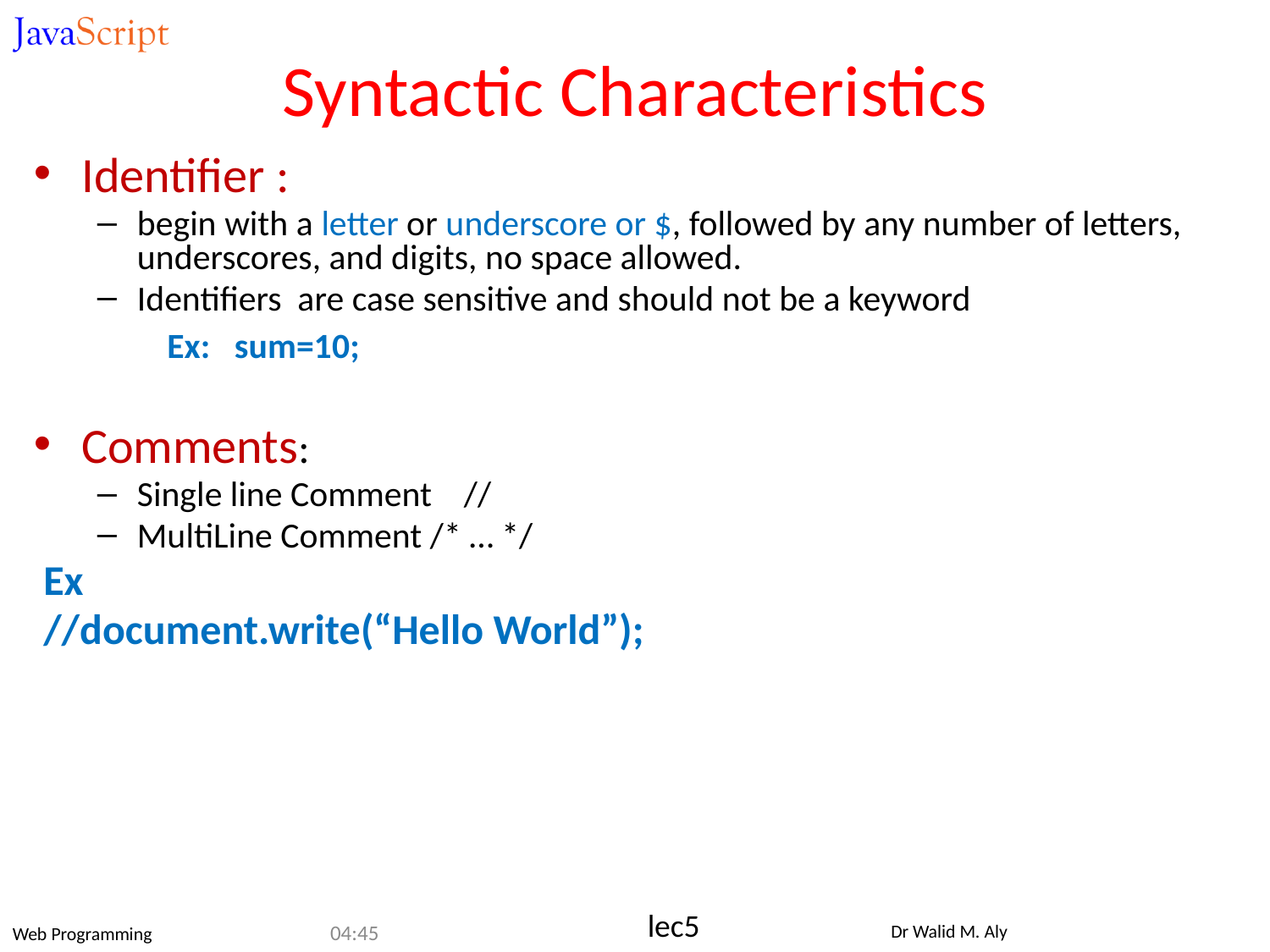

# Syntactic Characteristics
Identifier :
begin with a letter or underscore or $, followed by any number of letters, underscores, and digits, no space allowed.
Identifiers  are case sensitive and should not be a keyword
              Ex:   sum=10;

Comments:
Single line Comment    //
MultiLine Comment /* … */
 Ex
 //document.write(“Hello World”);